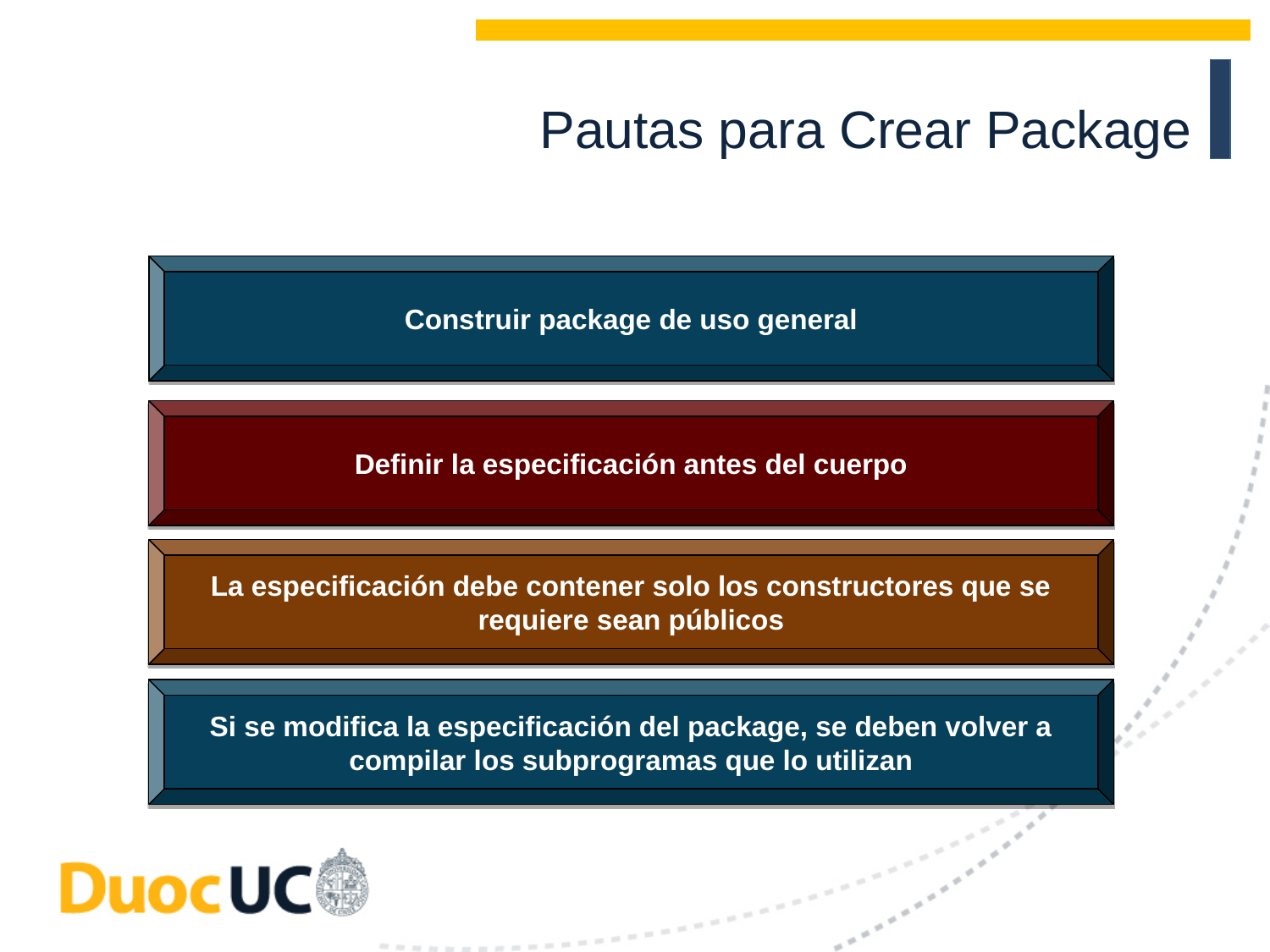

Pautas para Crear Package
Construir package de uso general
Definir la especificación antes del cuerpo
La especificación debe contener solo los constructores que se requiere sean públicos
Si se modifica la especificación del package, se deben volver a compilar los subprogramas que lo utilizan